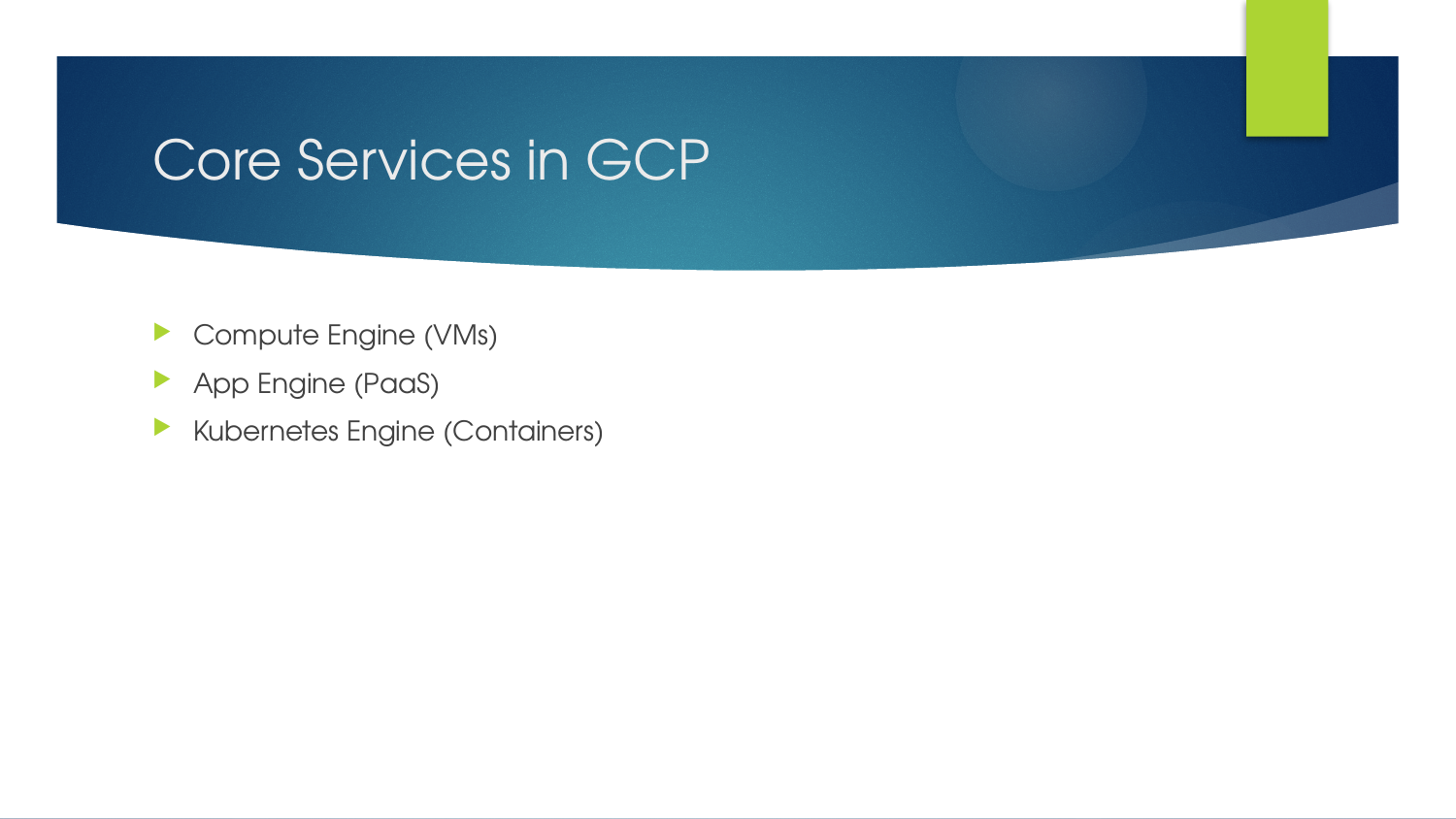

# Core Services in GCP
Compute Engine (VMs)
App Engine (PaaS)
Kubernetes Engine (Containers)